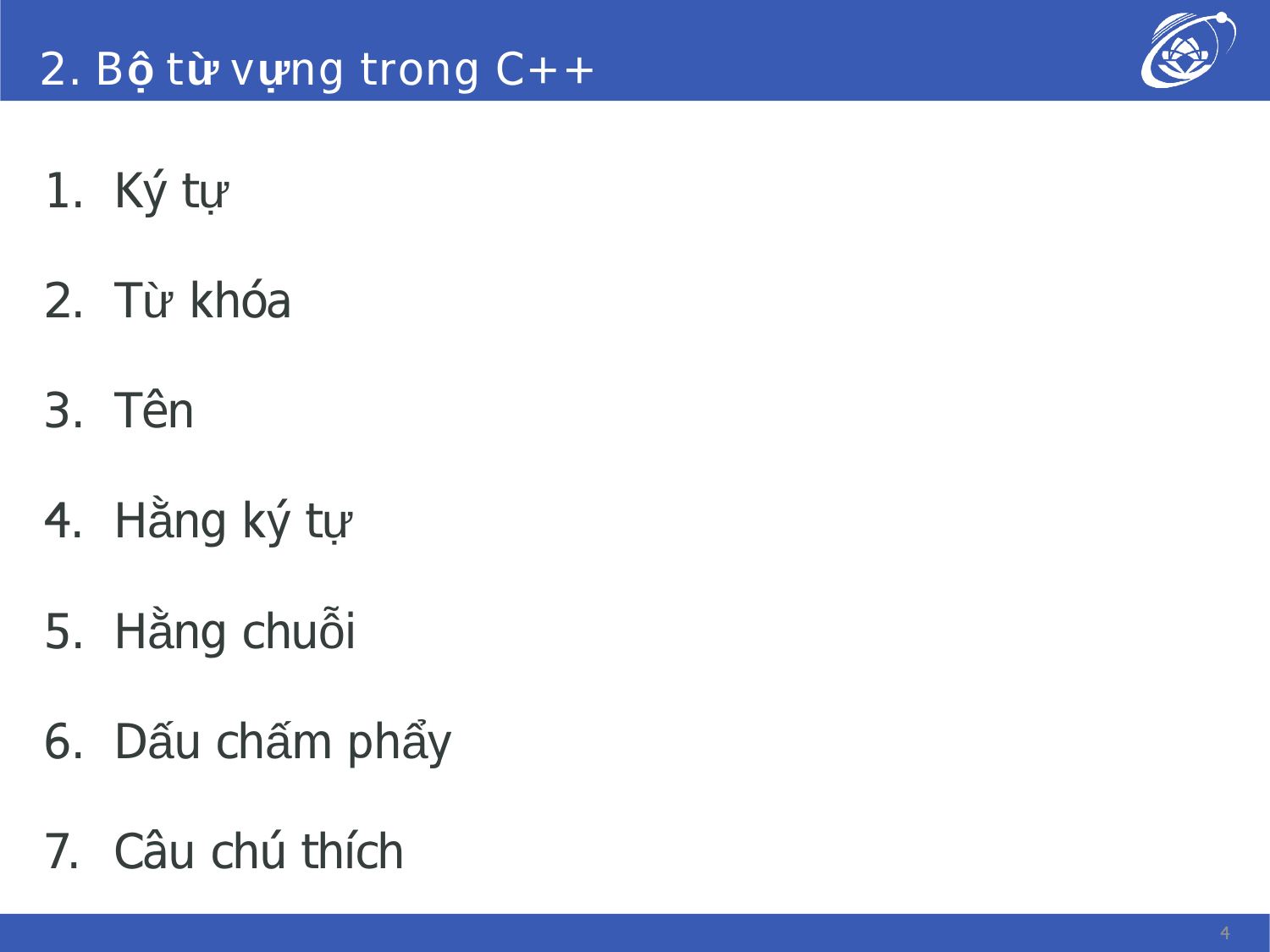

# 2. Bộ từ vựng trong C++
Ký tự
Từ khóa
Tên
Hằng ký tự
Hằng chuỗi
Dấu chấm phẩy
Câu chú thích
4